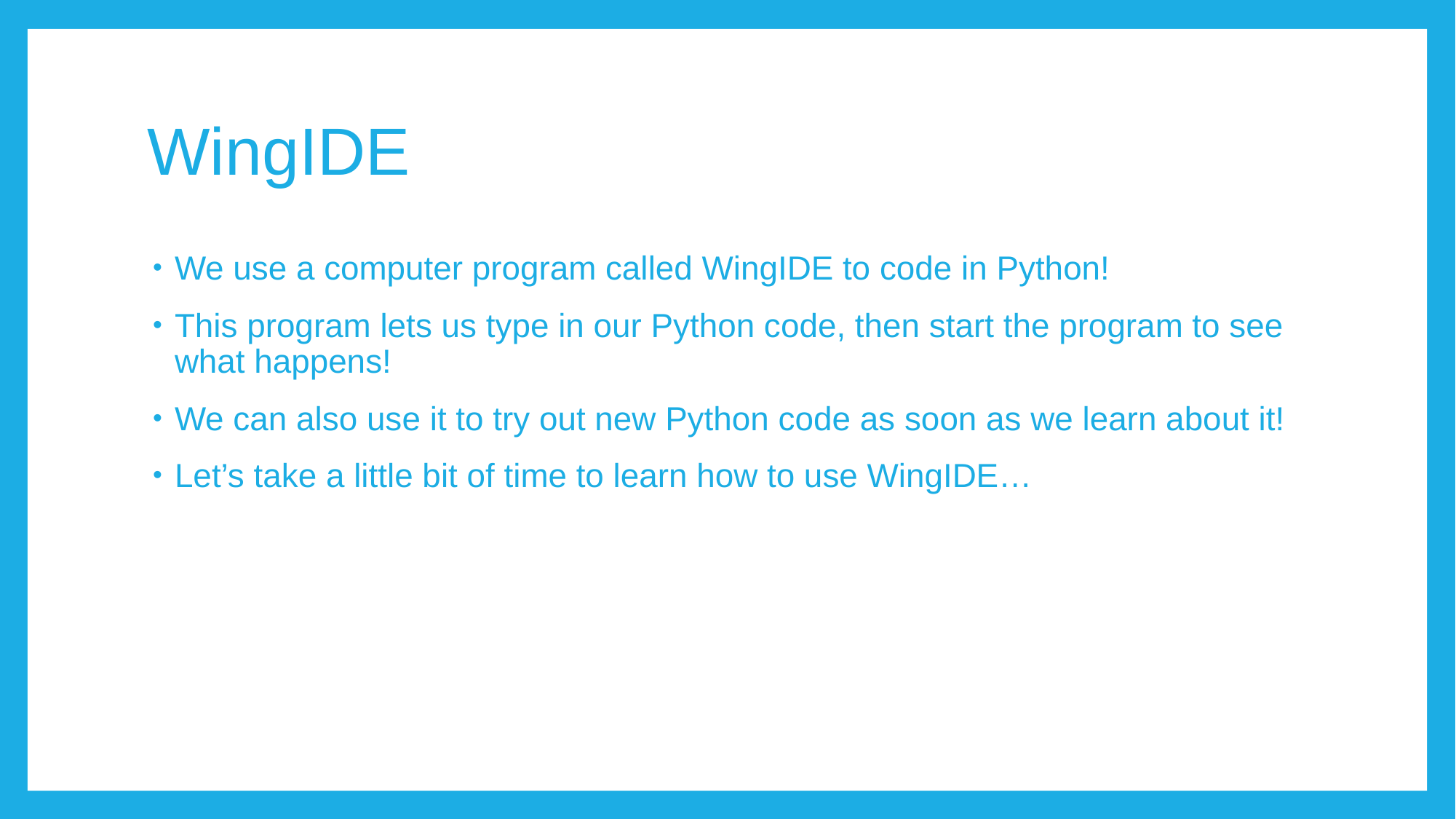

# WingIDE
We use a computer program called WingIDE to code in Python!
This program lets us type in our Python code, then start the program to see what happens!
We can also use it to try out new Python code as soon as we learn about it!
Let’s take a little bit of time to learn how to use WingIDE…